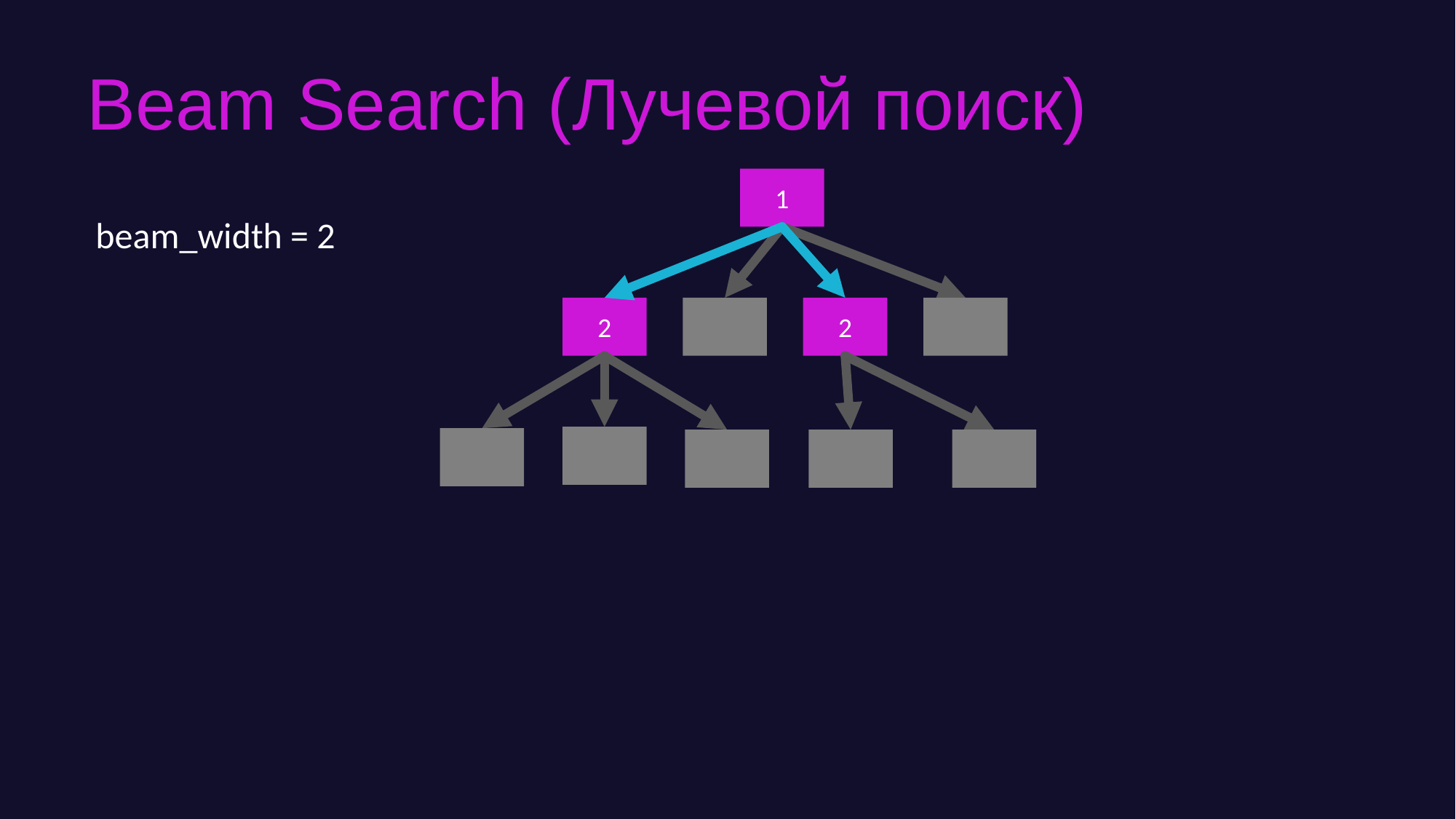

# Beam Search (Лучевой поиск)
1

beam_width = 2
2

2